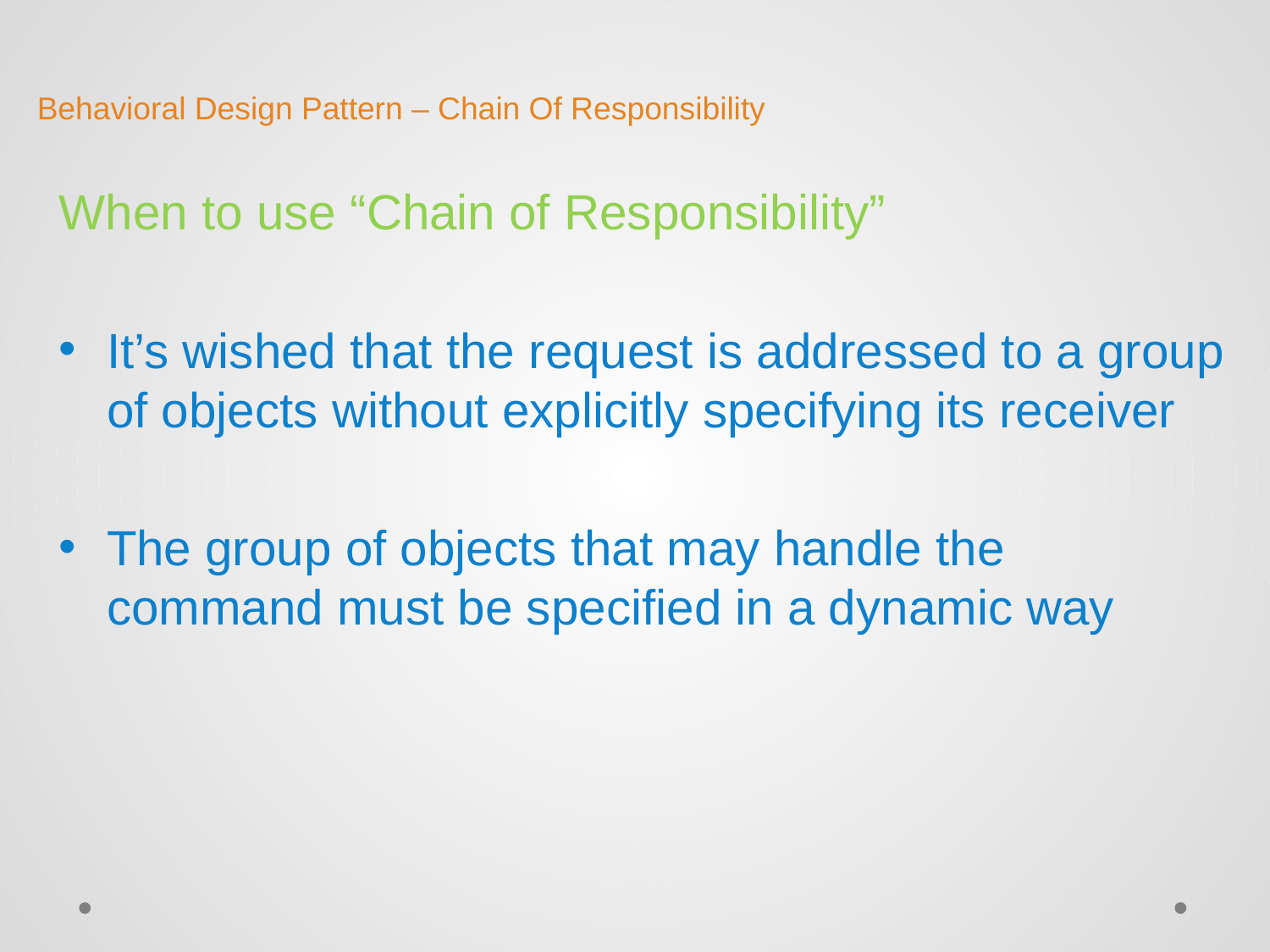

# Behavioral Design Pattern – Chain Of Responsibility

When to use “Chain of Responsibility”

It’s wished that the request is addressed to a group of objects without explicitly specifying its receiver

The group of objects that may handle the command must be specified in a dynamic way